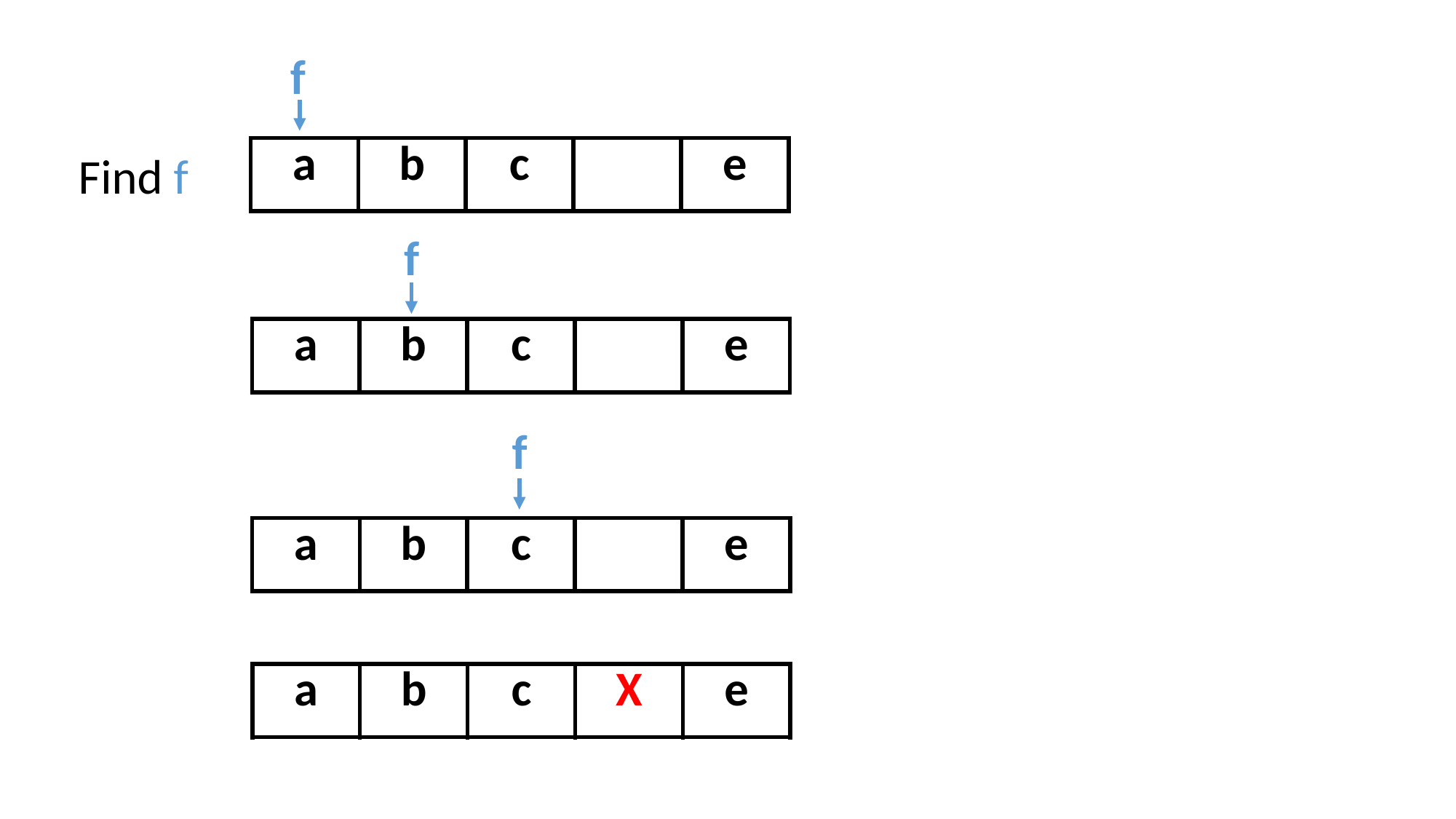

f
| a | b | c |  | e |
| --- | --- | --- | --- | --- |
Find f
f
| a | b | c |  | e |
| --- | --- | --- | --- | --- |
f
| a | b | c |  | e |
| --- | --- | --- | --- | --- |
| a | b | c | X | e |
| --- | --- | --- | --- | --- |